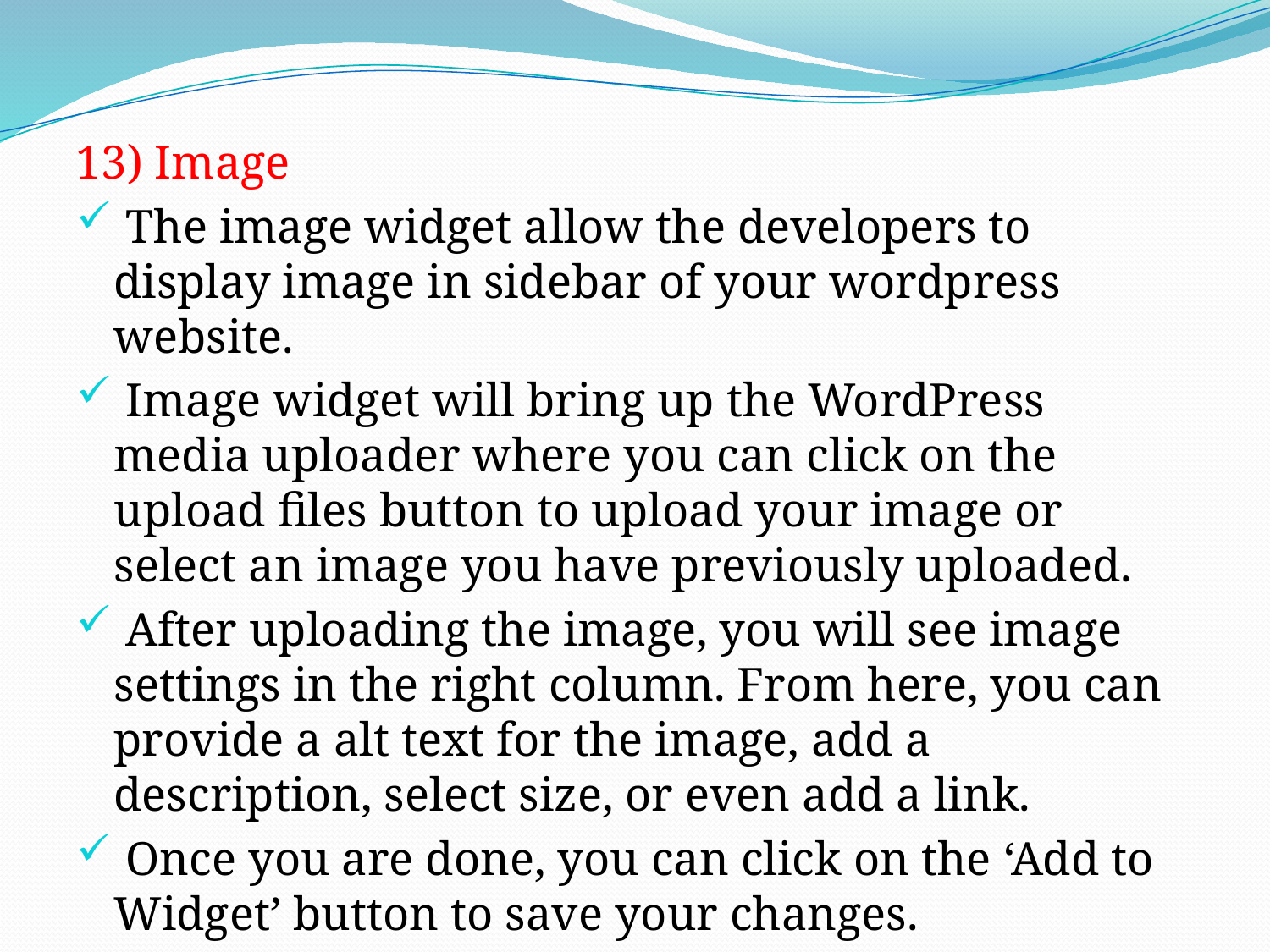

13) Image
 The image widget allow the developers to display image in sidebar of your wordpress website.
 Image widget will bring up the WordPress media uploader where you can click on the upload files button to upload your image or select an image you have previously uploaded.
 After uploading the image, you will see image settings in the right column. From here, you can provide a alt text for the image, add a description, select size, or even add a link.
 Once you are done, you can click on the ‘Add to Widget’ button to save your changes.